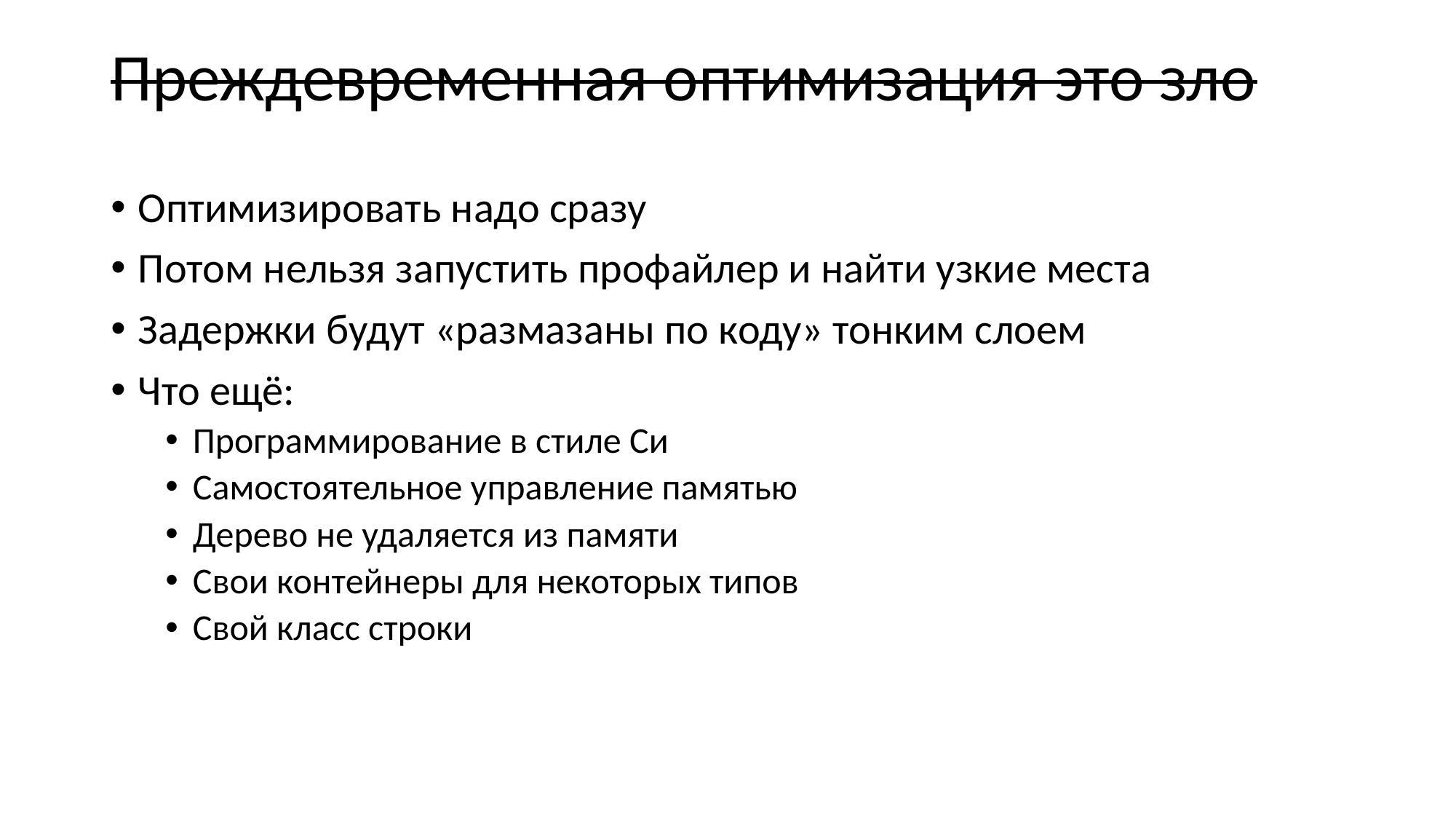

# Преждевременная оптимизация это зло
Оптимизировать надо сразу
Потом нельзя запустить профайлер и найти узкие места
Задержки будут «размазаны по коду» тонким слоем
Что ещё:
Программирование в стиле Си
Самостоятельное управление памятью
Дерево не удаляется из памяти
Свои контейнеры для некоторых типов
Свой класс строки